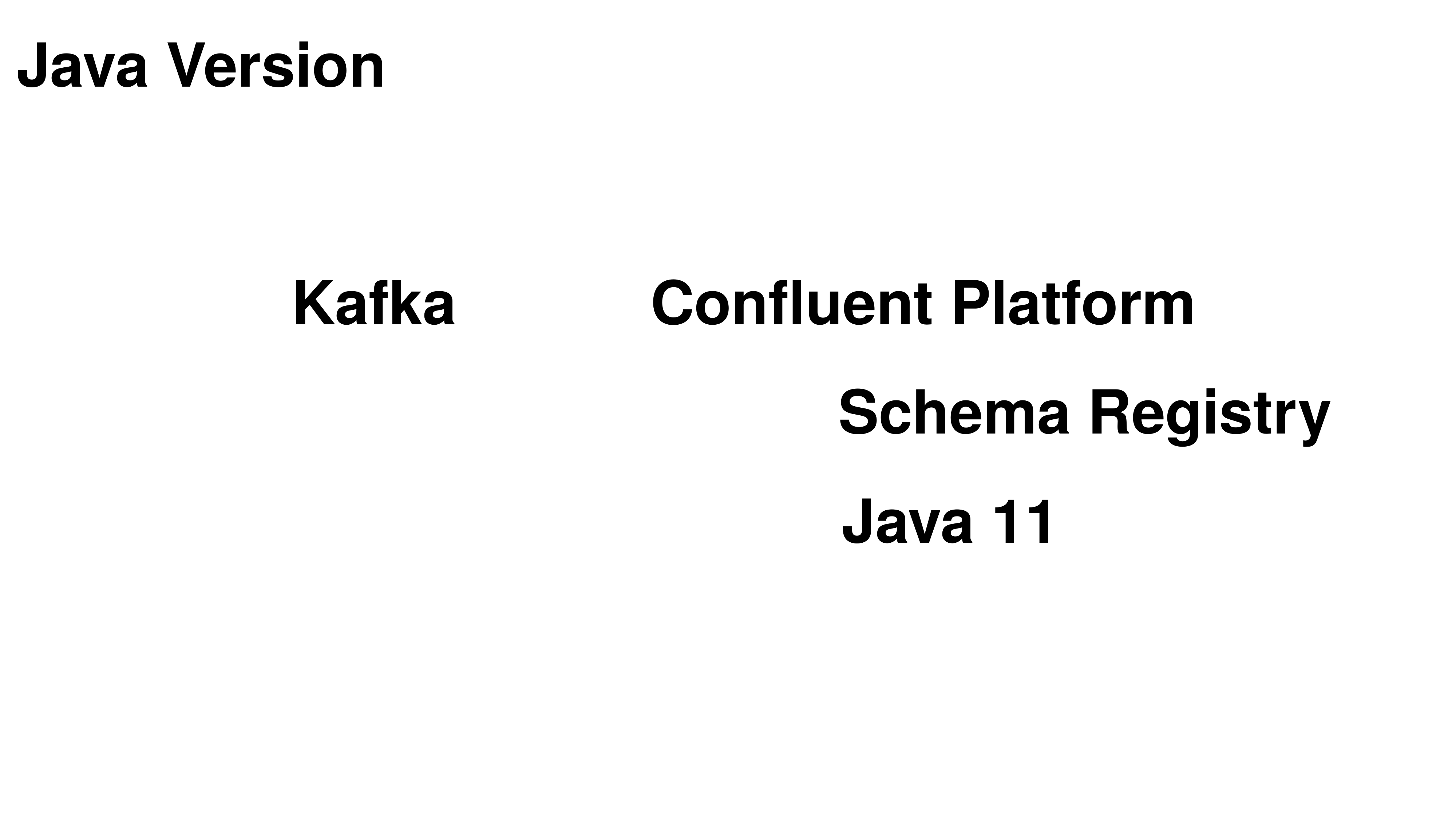

Java Version
Kafka
Confluent Platform
Schema Registry
Java 11